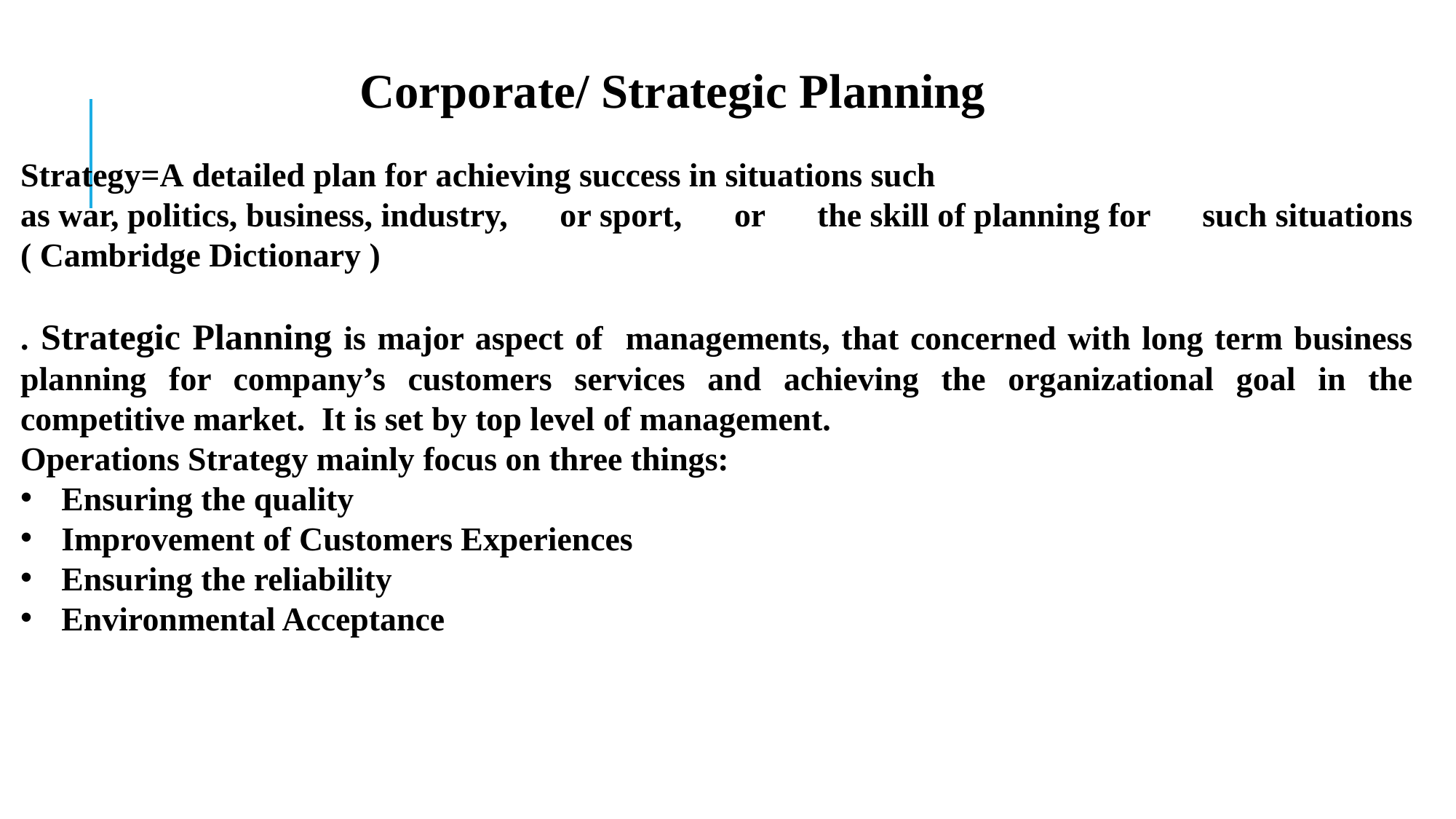

Corporate/ Strategic Planning
Strategy=A detailed plan for achieving success in situations such as war, politics, business, industry, or sport, or the skill of planning for such situations ( Cambridge Dictionary )

. Strategic Planning is major aspect of  managements, that concerned with long term business planning for company’s customers services and achieving the organizational goal in the competitive market.  It is set by top level of management.
Operations Strategy mainly focus on three things:
Ensuring the quality
Improvement of Customers Experiences
Ensuring the reliability
Environmental Acceptance